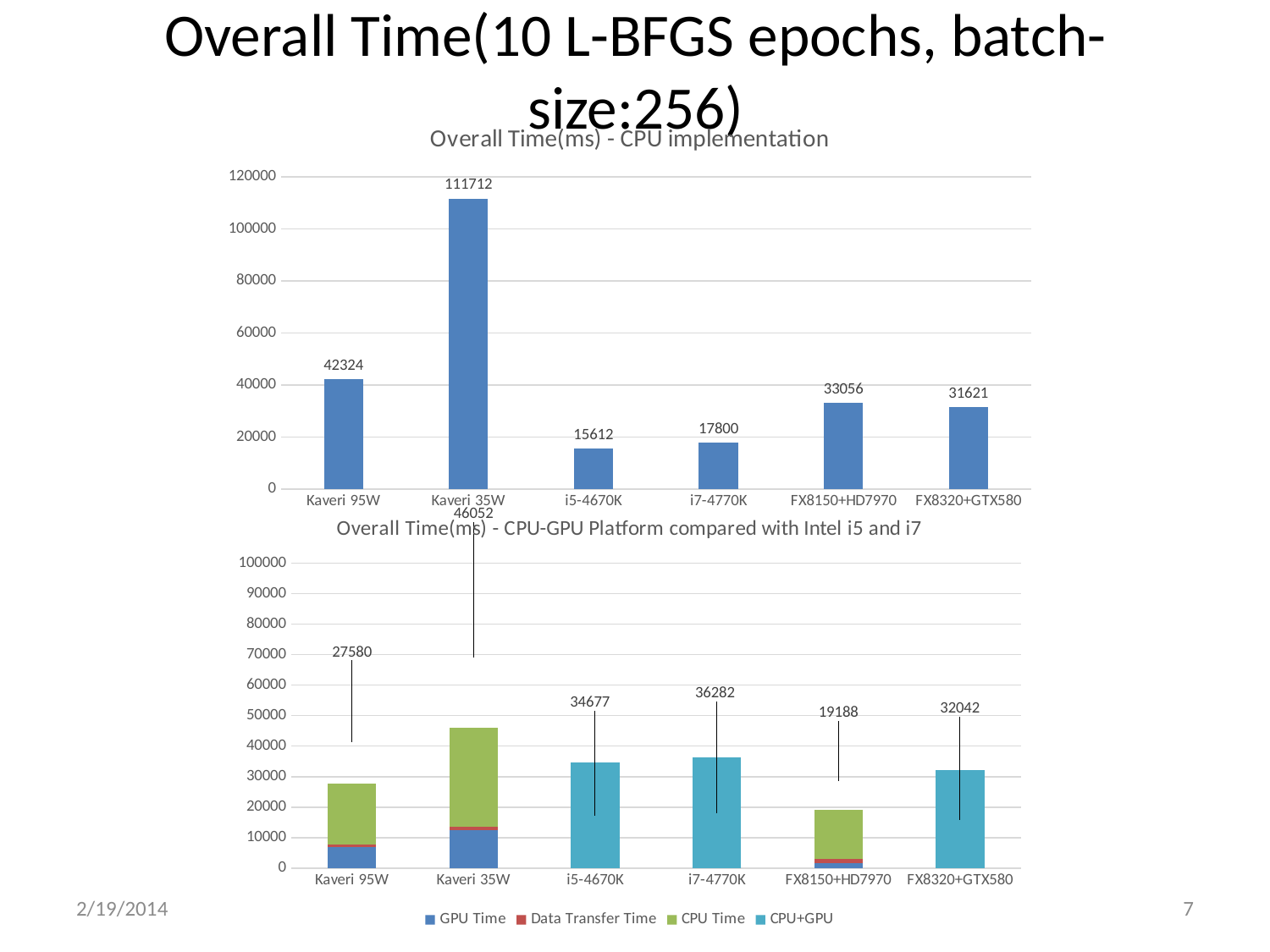

# Overall Time(10 L-BFGS epochs, batch-size:256)

### Chart: Overall Time(ms) - CPU implementation

| Category | CPU Only |
|---|---|
| Kaveri 95W | 42324.0 |
| Kaveri 35W | 111712.0 |
| i5-4670K | 15612.0 |
| i7-4770K | 17800.0 |
| FX8150+HD7970 | 33056.0 |
| FX8320+GTX580 | 31621.0 |

### Chart: Overall Time(ms) - CPU-GPU Platform compared with Intel i5 and i7

| Category | GPU Time | Data Transfer Time | CPU Time | CPU+GPU | CPU+GPU |
|---|---|---|---|---|---|
| Kaveri 95W | 7035.0 | 777.0 | 19768.0 | 27580.0 | 0.0 |
| Kaveri 35W | 12344.0 | 1312.0 | 32396.0 | 46052.0 | 0.0 |
| i5-4670K | 0.0 | 0.0 | None | 0.0 | 34677.0 |
| i7-4770K | 0.0 | 0.0 | None | 0.0 | 36282.0 |
| FX8150+HD7970 | 1568.0 | 1372.0 | 16248.0 | 19188.0 | 0.0 |
| FX8320+GTX580 | 0.0 | 0.0 | None | 0.0 | 32042.0 |
2/19/2014
7